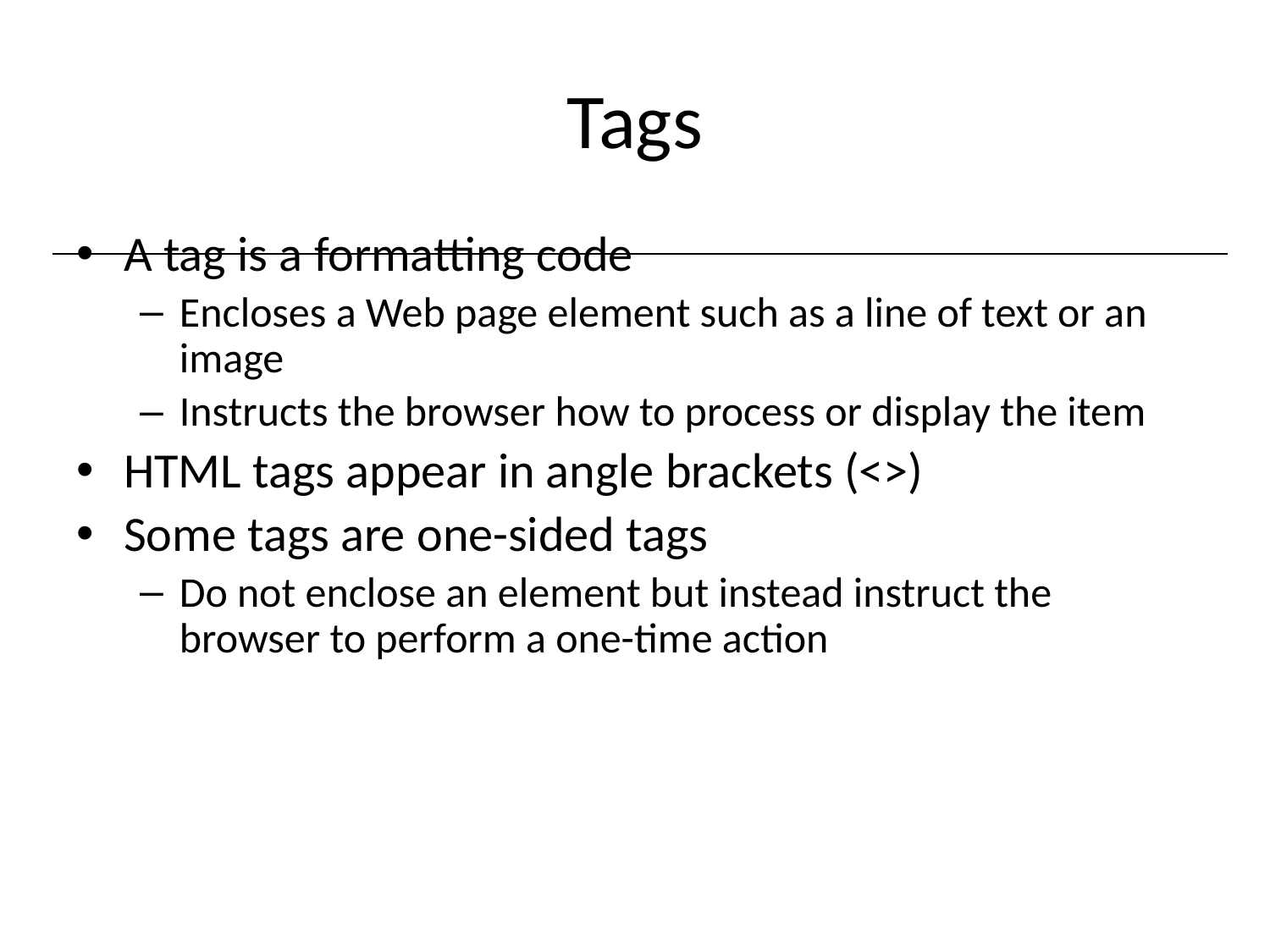

# Tags
A tag is a formatting code
Encloses a Web page element such as a line of text or an image
Instructs the browser how to process or display the item
HTML tags appear in angle brackets (<>)
Some tags are one-sided tags
Do not enclose an element but instead instruct the browser to perform a one-time action